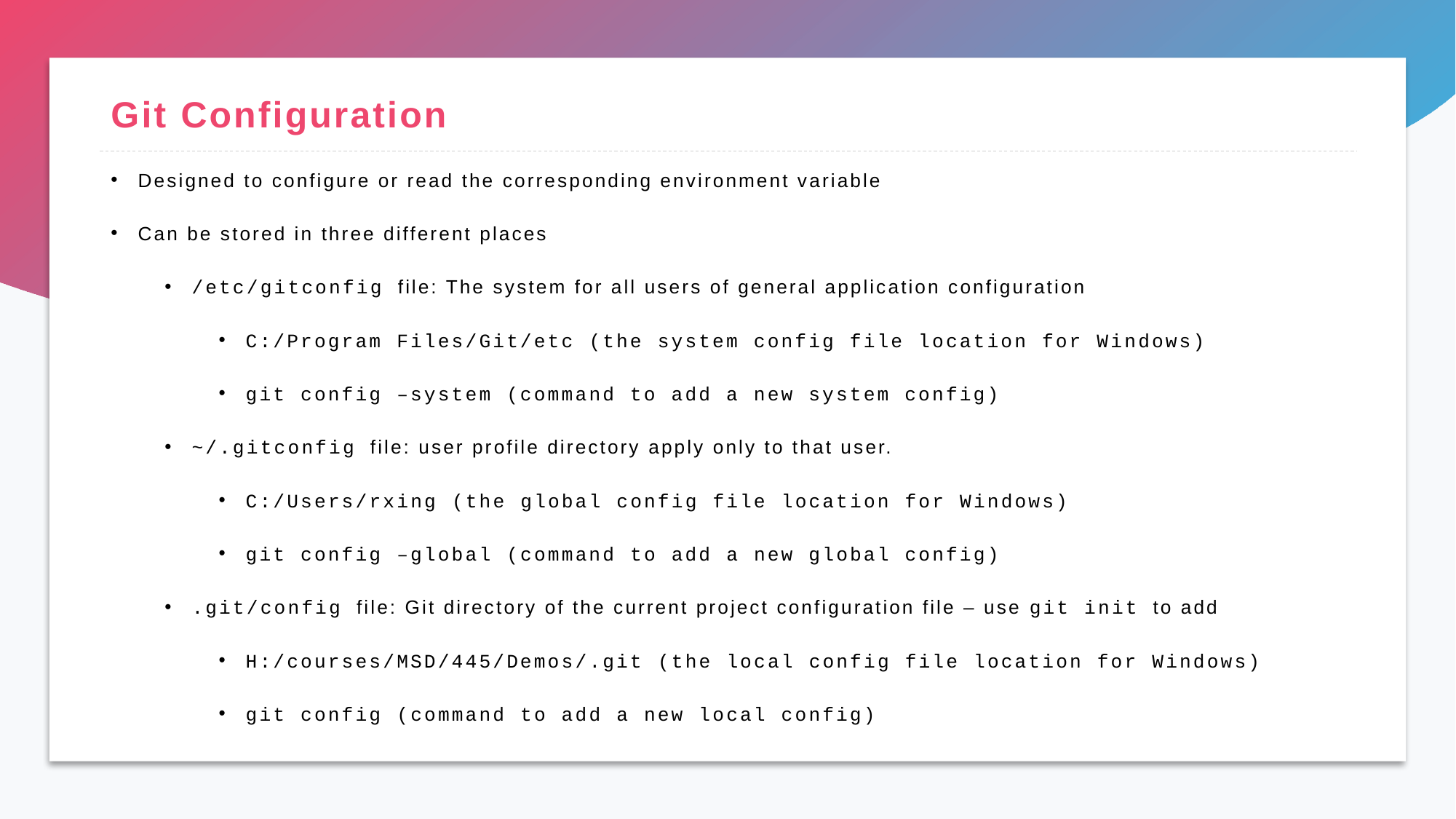

# Git Configuration
Designed to configure or read the corresponding environment variable
Can be stored in three different places
/etc/gitconfig file: The system for all users of general application configuration
C:/Program Files/Git/etc (the system config file location for Windows)
git config –system (command to add a new system config)
~/.gitconfig file: user profile directory apply only to that user.
C:/Users/rxing (the global config file location for Windows)
git config –global (command to add a new global config)
.git/config file: Git directory of the current project configuration file – use git init to add
H:/courses/MSD/445/Demos/.git (the local config file location for Windows)
git config (command to add a new local config)